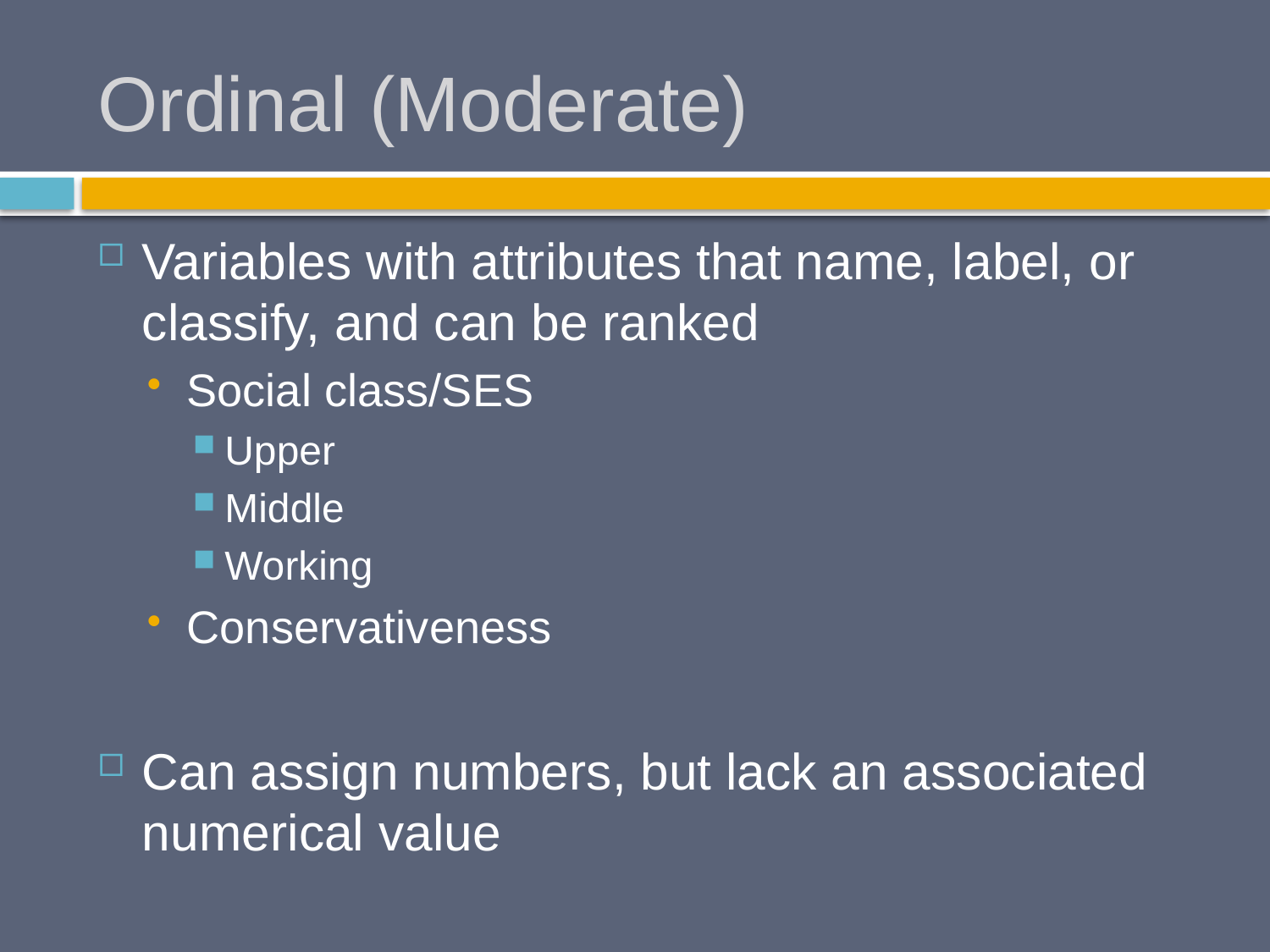

# Ordinal (Moderate)
Variables with attributes that name, label, or classify, and can be ranked
Social class/SES
Upper
Middle
Working
Conservativeness

Can assign numbers, but lack an associated numerical value